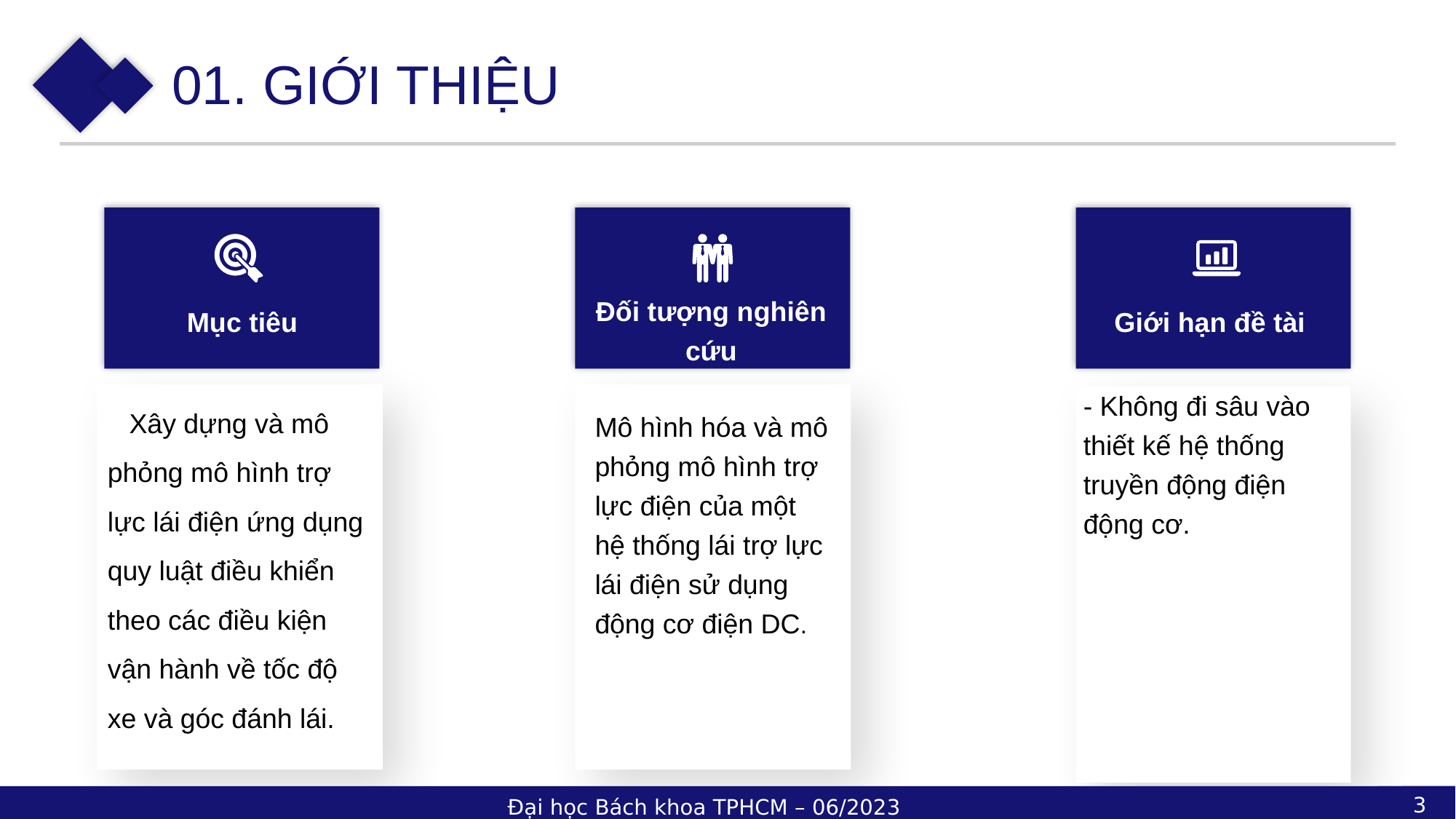

01. GIỚI THIỆU

Mục tiêu

Đối tượng nghiên cứu

Giới hạn đề tài

- Không đi sâu vào thiết kế hệ thống truyền động điện động cơ.

Xây dựng và mô phỏng mô hình trợ lực lái điện ứng dụng quy luật điều khiển theo các điều kiện vận hành về tốc độ xe và góc đánh lái.

Mô hình hóa và mô phỏng mô hình trợ lực điện của một hệ thống lái trợ lực lái điện sử dụng động cơ điện DC.

3
Đại học Bách khoa TPHCM – 06/2023